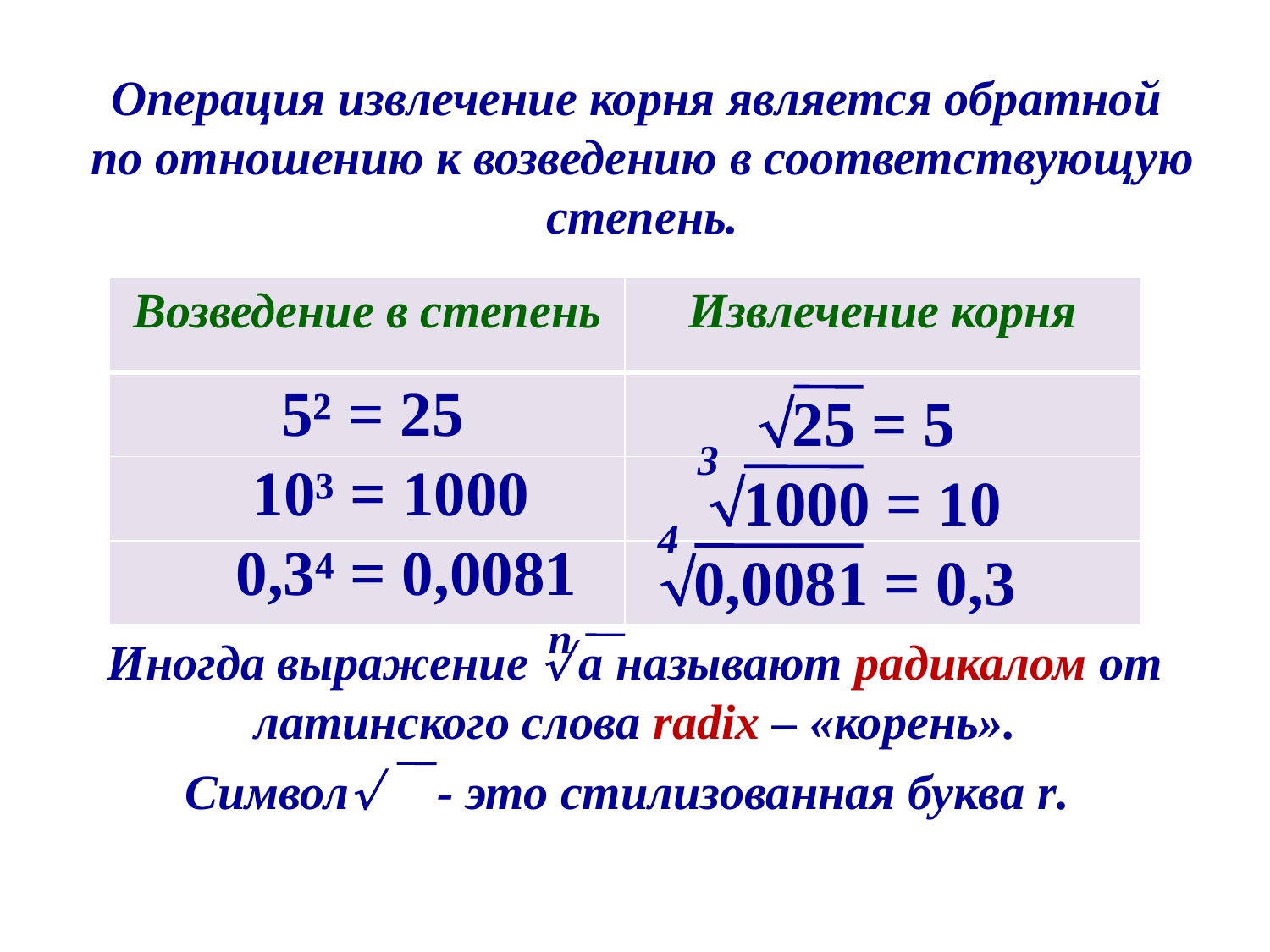

Операция извлечение корня является обратной
 по отношению к возведению в соответствующую
 степень.
| Возведение в степень | Извлечение корня |
| --- | --- |
|  |  |
|  |  |
|  |  |
5² = 25
√25 = 5
3
√1000 = 10
10³ = 1000
4
√0,0081 = 0,3
0,3⁴ = 0,0081
n
Иногда выражение √ a называют радикалом от
 латинского слова radix – «корень».
Символ√     - это стилизованная буква r.